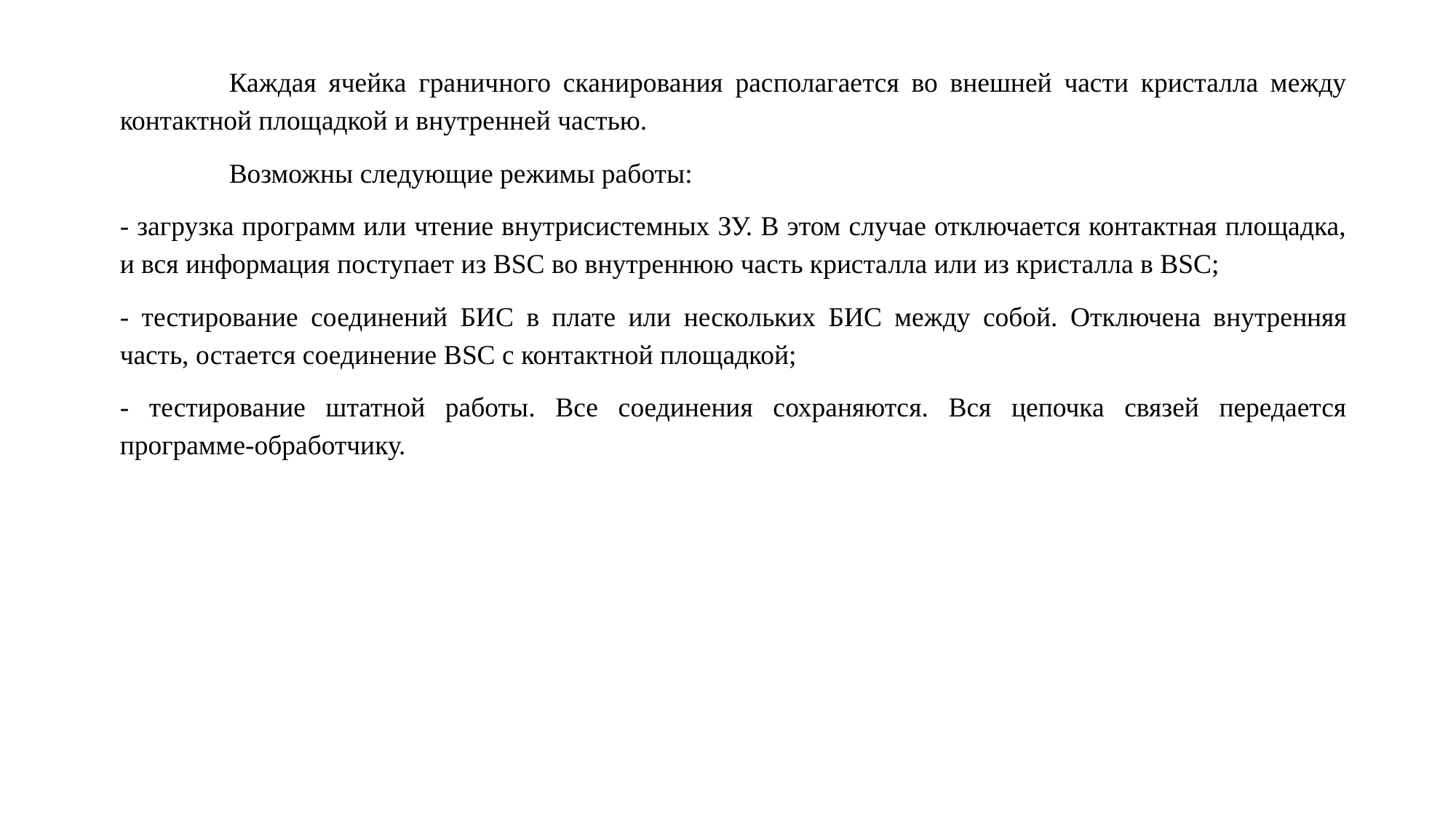

Каждая ячейка граничного сканирования располагается во внешней части кристалла между контактной площадкой и внутренней частью.
	Возможны следующие режимы работы:
- загрузка программ или чтение внутрисистемных ЗУ. В этом случае отключается контактная площадка, и вся информация поступает из BSC во внутреннюю часть кристалла или из кристалла в BSC;
- тестирование соединений БИС в плате или нескольких БИС между собой. Отключена внутренняя часть, остается соединение BSC с контактной площадкой;
- тестирование штатной работы. Все соединения сохраняются. Вся цепочка связей передается программе-обработчику.